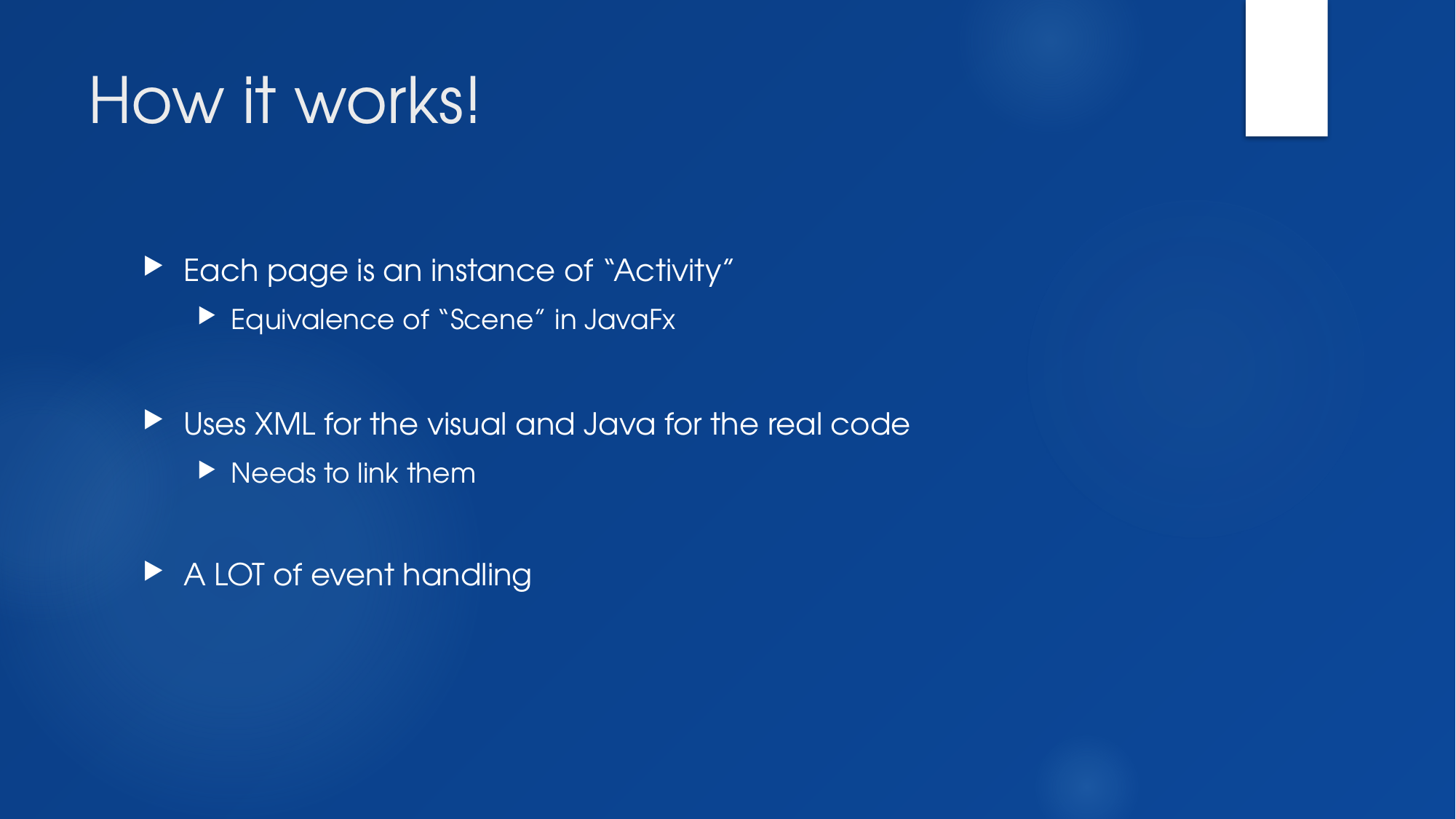

# How it works!
Each page is an instance of “Activity”
Equivalence of “Scene” in JavaFx

Uses XML for the visual and Java for the real code
Needs to link them

A LOT of event handling